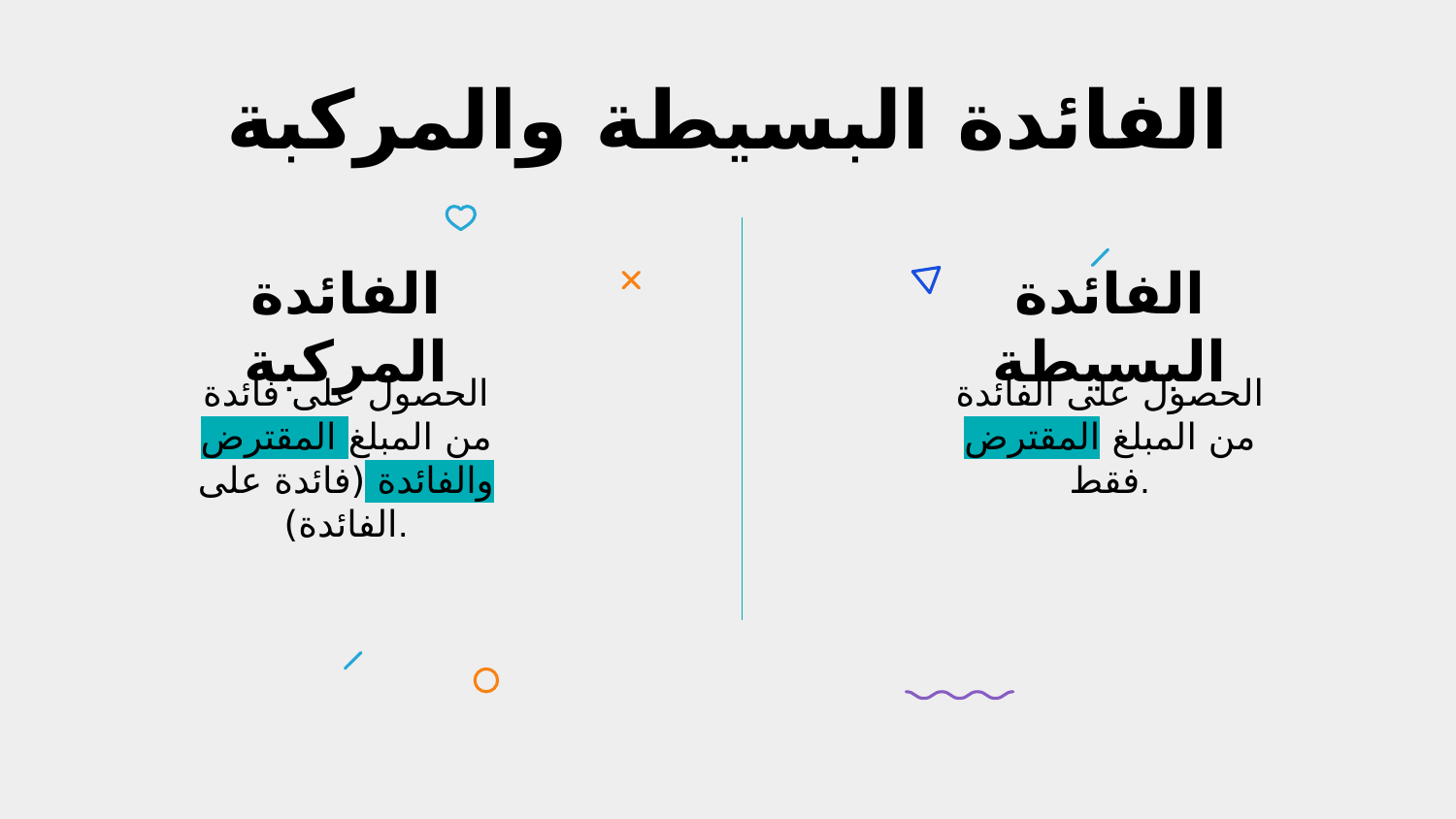

# الفائدة البسيطة والمركبة
الفائدة المركبة
الفائدة البسيطة
الحصول على فائدة من المبلغ المقترض والفائدة (فائدة على الفائدة).
الحصول على الفائدة من المبلغ المقترض فقط.